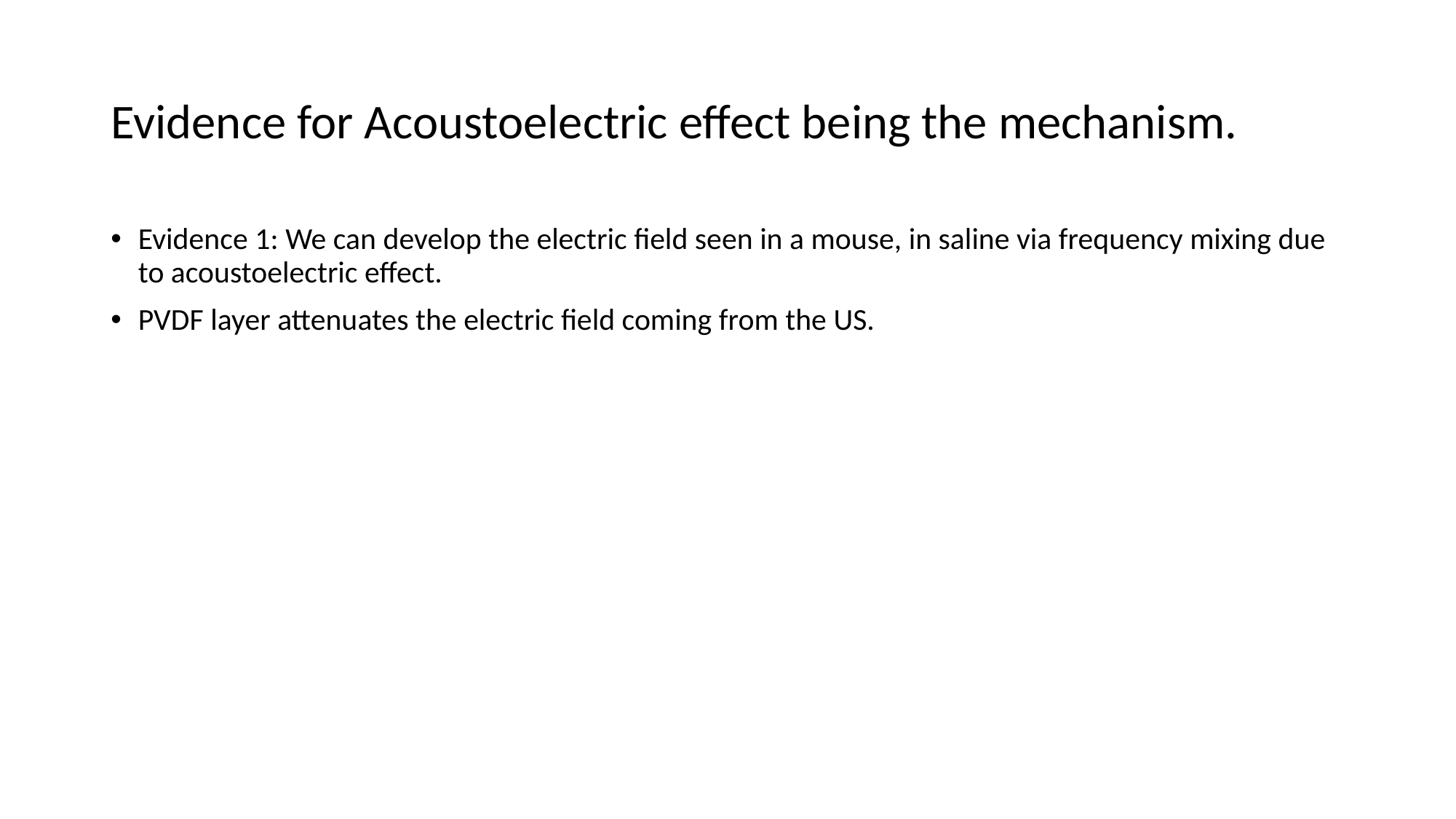

# Evidence for Acoustoelectric effect being the mechanism.
Evidence 1: We can develop the electric field seen in a mouse, in saline via frequency mixing due to acoustoelectric effect.
PVDF layer attenuates the electric field coming from the US.